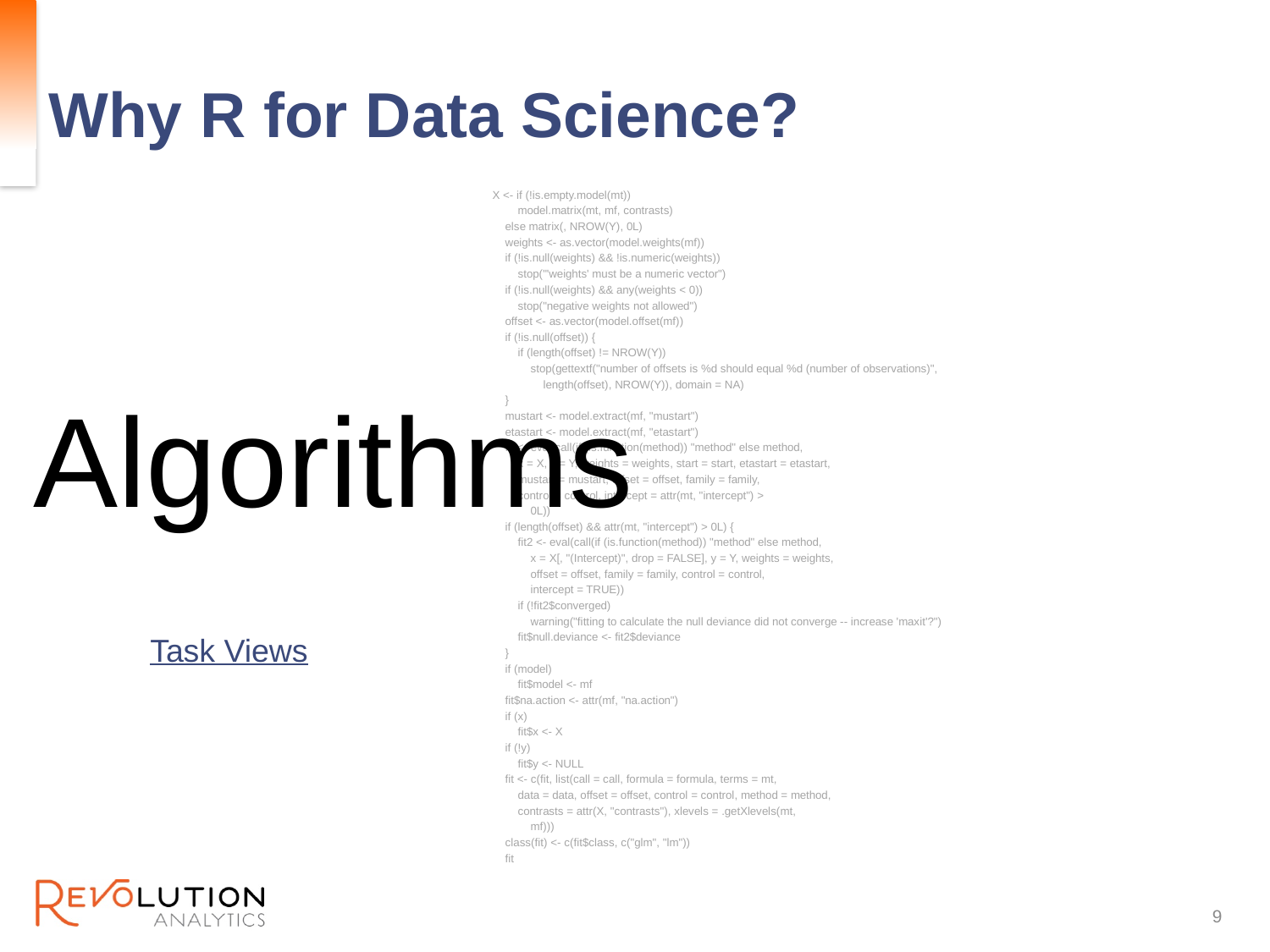

# Why R for Data Science?
X <- if (!is.empty.model(mt))
        model.matrix(mt, mf, contrasts)
    else matrix(, NROW(Y), 0L)
    weights <- as.vector(model.weights(mf))
    if (!is.null(weights) && !is.numeric(weights))
        stop("'weights' must be a numeric vector")
    if (!is.null(weights) && any(weights < 0))
        stop("negative weights not allowed")
    offset <- as.vector(model.offset(mf))
    if (!is.null(offset)) {
        if (length(offset) != NROW(Y))
            stop(gettextf("number of offsets is %d should equal %d (number of observations)",
                length(offset), NROW(Y)), domain = NA)
    }
    mustart <- model.extract(mf, "mustart")
    etastart <- model.extract(mf, "etastart")
    fit <- eval(call(if (is.function(method)) "method" else method,
        x = X, y = Y, weights = weights, start = start, etastart = etastart,
        mustart = mustart, offset = offset, family = family,
        control = control, intercept = attr(mt, "intercept") >
            0L))
    if (length(offset) && attr(mt, "intercept") > 0L) {
        fit2 <- eval(call(if (is.function(method)) "method" else method,
            x = X[, "(Intercept)", drop = FALSE], y = Y, weights = weights,
            offset = offset, family = family, control = control,
            intercept = TRUE))
        if (!fit2$converged)
            warning("fitting to calculate the null deviance did not converge -- increase 'maxit'?")
        fit$null.deviance <- fit2$deviance
    }
    if (model)
        fit$model <- mf
    fit$na.action <- attr(mf, "na.action")
    if (x)
        fit$x <- X
    if (!y)
        fit$y <- NULL
    fit <- c(fit, list(call = call, formula = formula, terms = mt,
        data = data, offset = offset, control = control, method = method,
        contrasts = attr(X, "contrasts"), xlevels = .getXlevels(mt,
            mf)))
    class(fit) <- c(fit$class, c("glm", "lm"))
    fit

Algorithms
Task Views
9